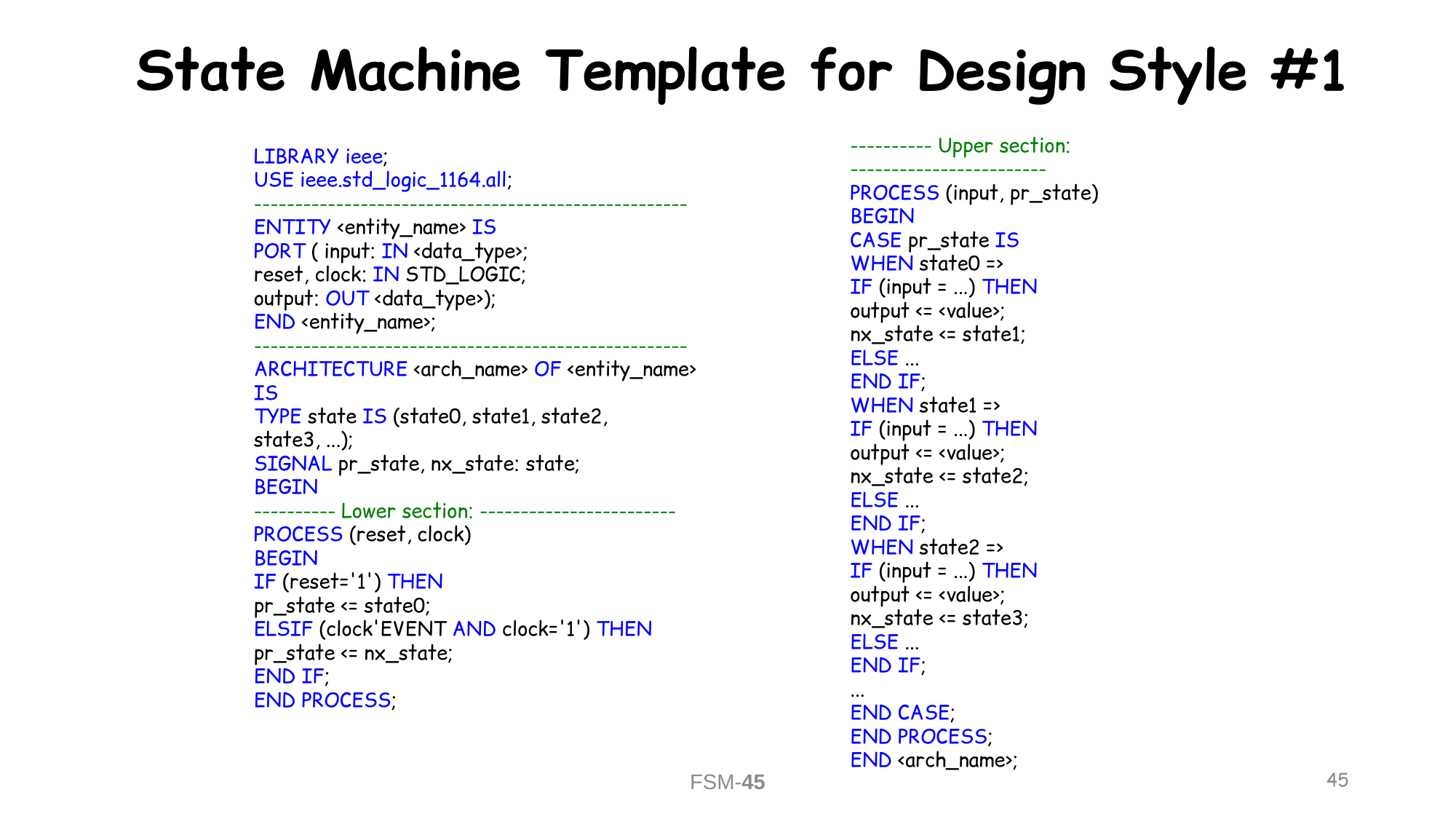

# State Machine Template for Design Style #1
---------- Upper section: ------------------------
PROCESS (input, pr_state)
BEGIN
CASE pr_state IS
WHEN state0 =>
IF (input = ...) THEN
output <= <value>;
nx_state <= state1;
ELSE ...
END IF;
WHEN state1 =>
IF (input = ...) THEN
output <= <value>;
nx_state <= state2;
ELSE ...
END IF;
WHEN state2 =>
IF (input = ...) THEN
output <= <value>;
nx_state <= state3;
ELSE ...
END IF;
...
END CASE;
END PROCESS;
END <arch_name>;
LIBRARY ieee;
USE ieee.std_logic_1164.all;
-----------------------------------------------------
ENTITY <entity_name> IS
PORT ( input: IN <data_type>;
reset, clock: IN STD_LOGIC;
output: OUT <data_type>);
END <entity_name>;
-----------------------------------------------------
ARCHITECTURE <arch_name> OF <entity_name> IS
TYPE state IS (state0, state1, state2, state3, ...);
SIGNAL pr_state, nx_state: state;
BEGIN
---------- Lower section: ------------------------
PROCESS (reset, clock)
BEGIN
IF (reset='1') THEN
pr_state <= state0;
ELSIF (clock'EVENT AND clock='1') THEN
pr_state <= nx_state;
END IF;
END PROCESS;
45
FSM-45